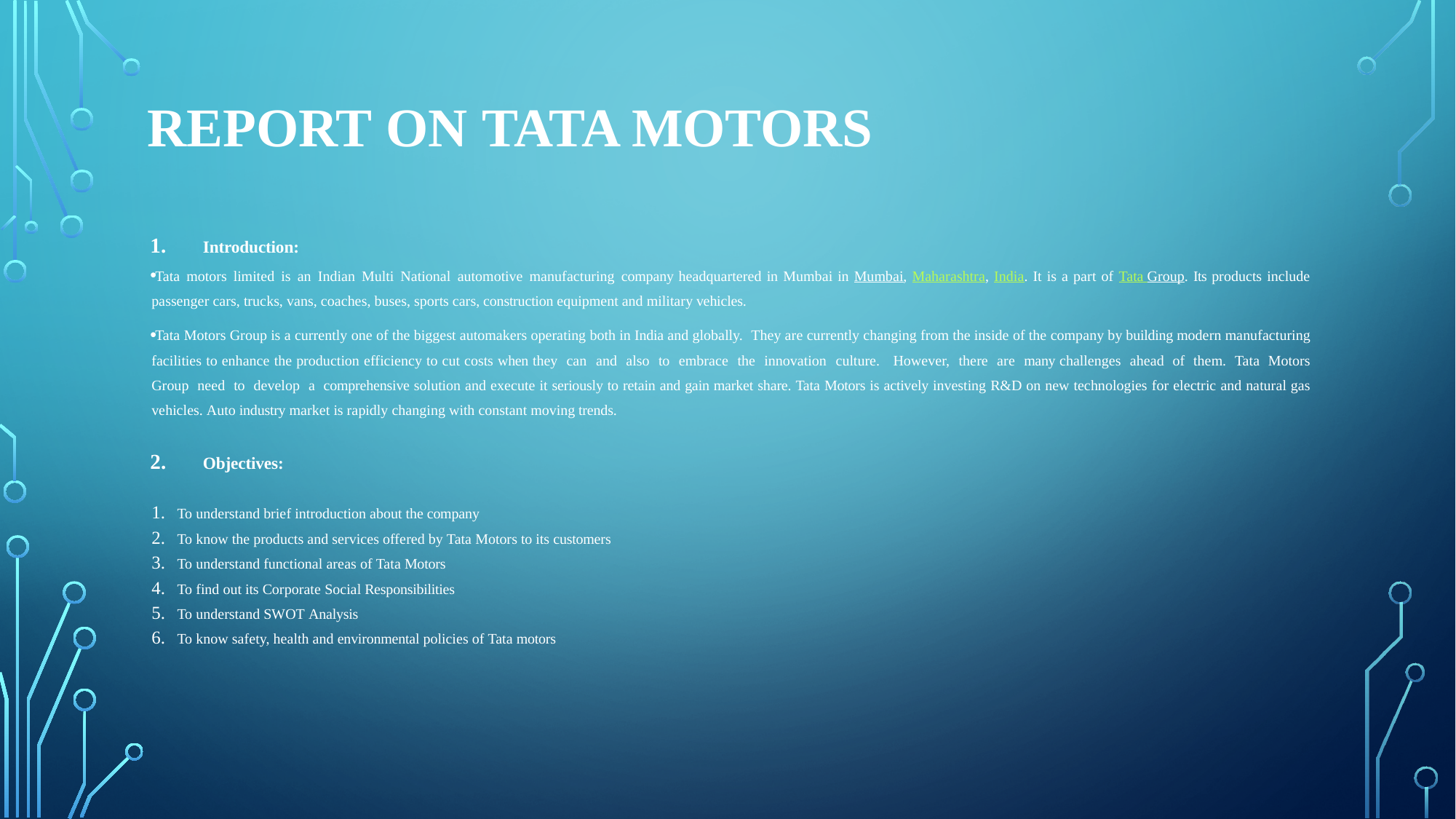

# Report on Tata Motors
Introduction:
Tata motors limited is an Indian Multi National automotive manufacturing company headquartered in Mumbai in Mumbai, Maharashtra, India. It is a part of Tata Group. Its products include passenger cars, trucks, vans, coaches, buses, sports cars, construction equipment and military vehicles.
Tata Motors Group is a currently one of the biggest automakers operating both in India and globally. They are currently changing from the inside of the company by building modern manufacturing facilities to enhance the production efficiency to cut costs when they can and also to embrace the innovation culture.  However, there are many challenges ahead of them. Tata Motors Group need to develop a comprehensive solution and execute it seriously to retain and gain market share. Tata Motors is actively investing R&D on new technologies for electric and natural gas vehicles. Auto industry market is rapidly changing with constant moving trends.

Objectives:

To understand brief introduction about the company
To know the products and services offered by Tata Motors to its customers
To understand functional areas of Tata Motors
To find out its Corporate Social Responsibilities
To understand SWOT Analysis
To know safety, health and environmental policies of Tata motors